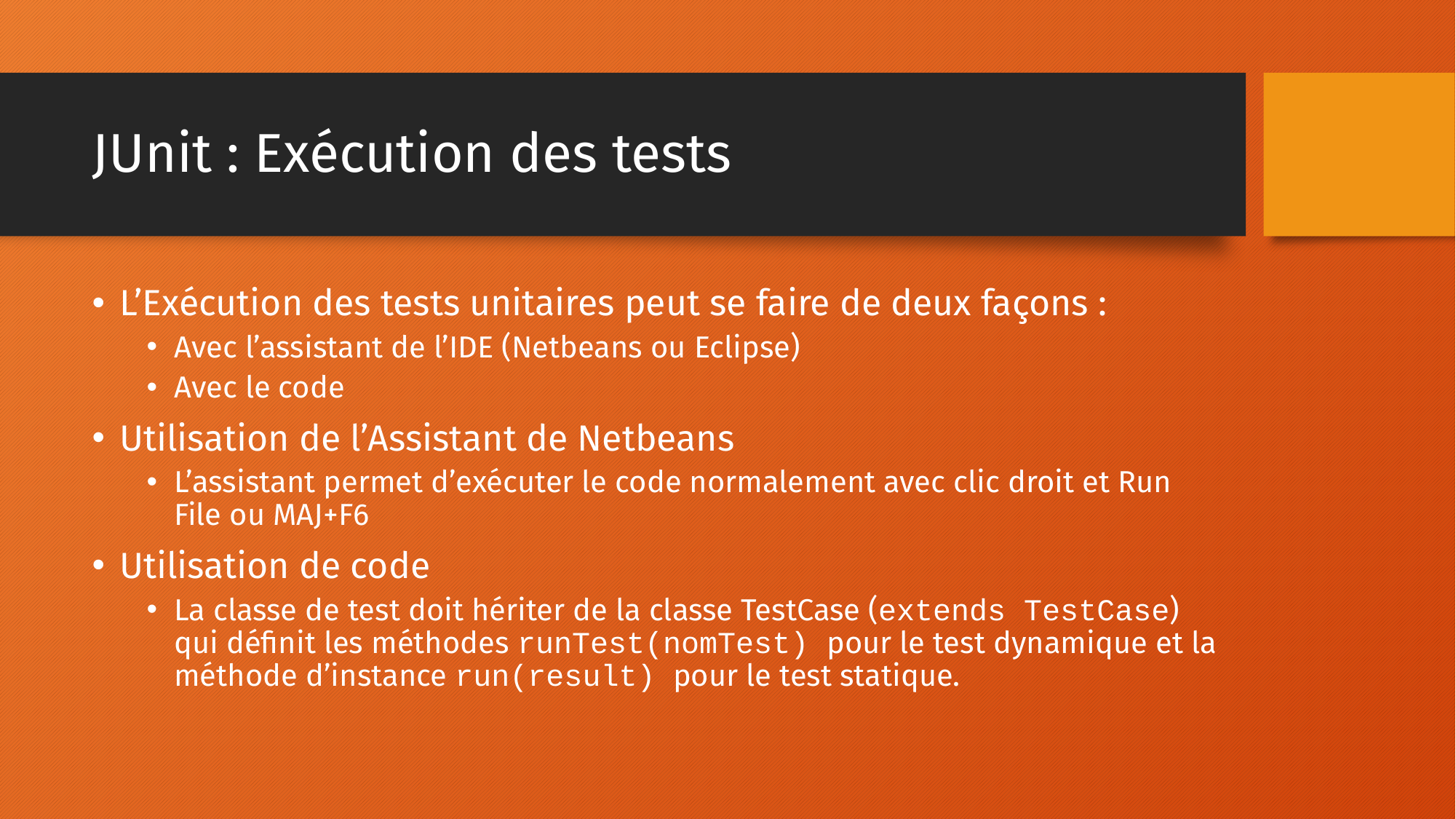

# JUnit : Exécution des tests
L’Exécution des tests unitaires peut se faire de deux façons :
Avec l’assistant de l’IDE (Netbeans ou Eclipse)
Avec le code
Utilisation de l’Assistant de Netbeans
L’assistant permet d’exécuter le code normalement avec clic droit et Run File ou MAJ+F6
Utilisation de code
La classe de test doit hériter de la classe TestCase (extends TestCase) qui définit les méthodes runTest(nomTest) pour le test dynamique et la méthode d’instance run(result) pour le test statique.